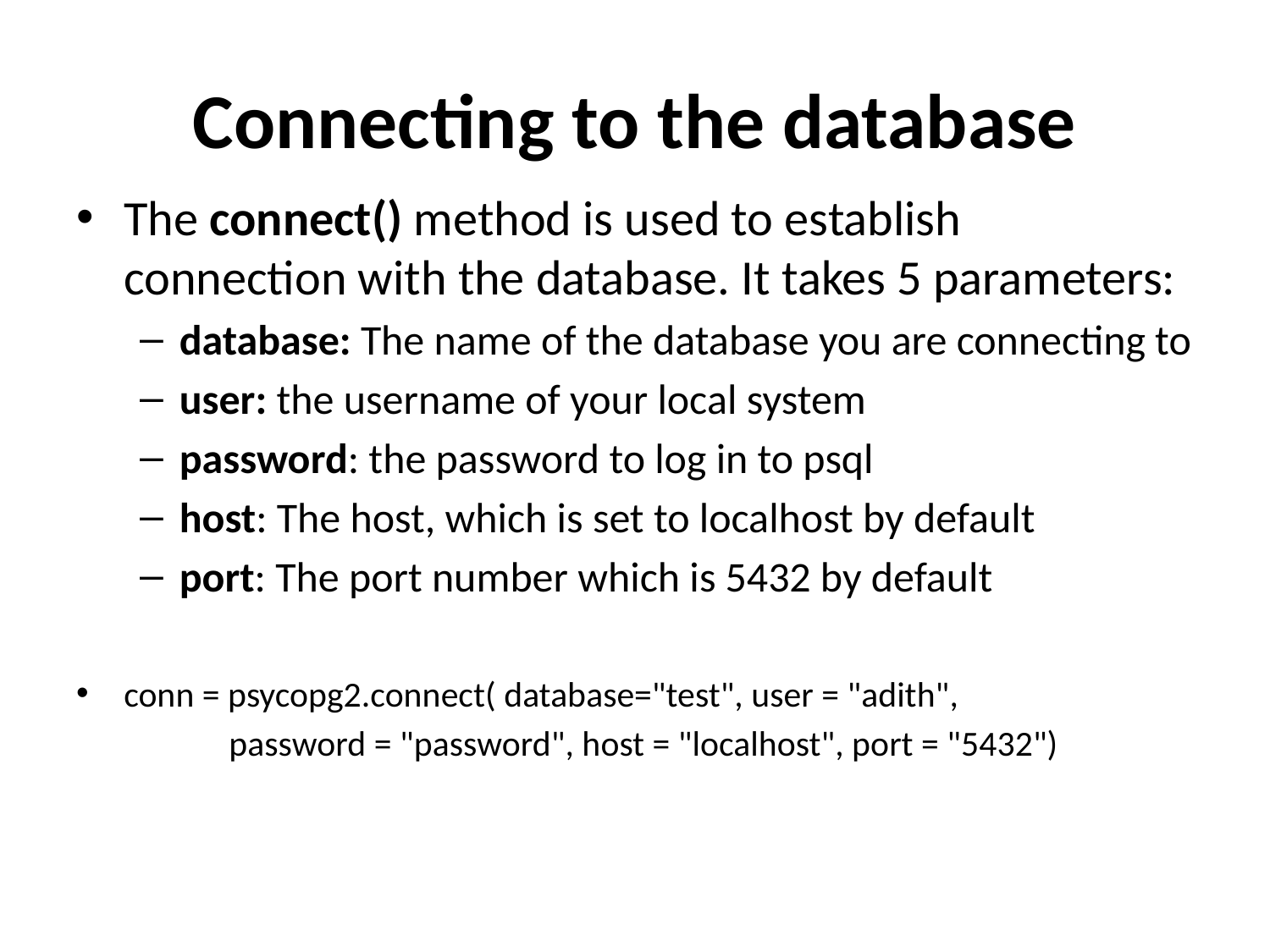

# Connecting to the database
The connect() method is used to establish connection with the database. It takes 5 parameters:
database: The name of the database you are connecting to
user: the username of your local system
password: the password to log in to psql
host: The host, which is set to localhost by default
port: The port number which is 5432 by default

conn = psycopg2.connect( database="test", user = "adith",
                   password = "password", host = "localhost", port = "5432")